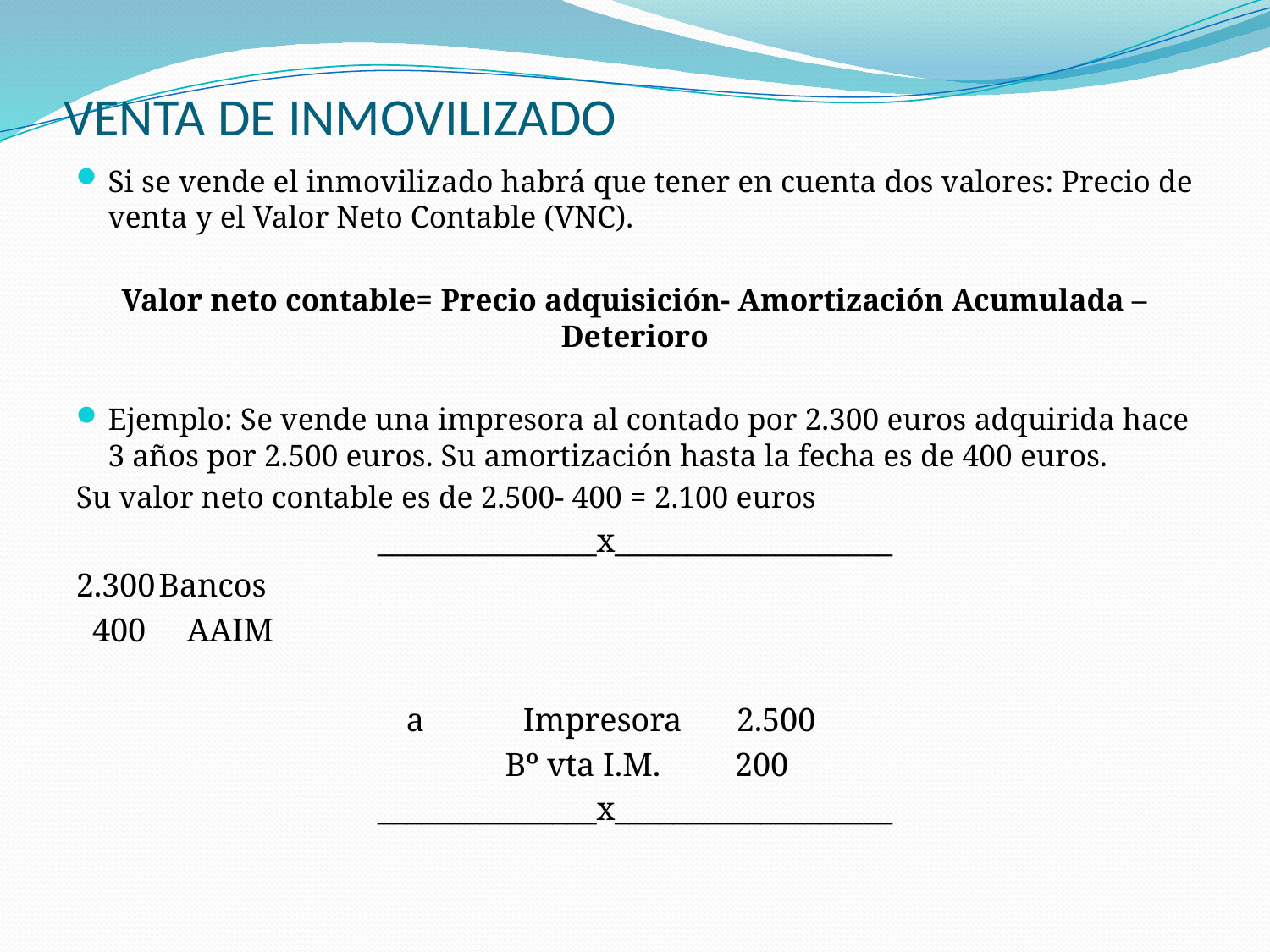

# VENTA DE INMOVILIZADO
Si se vende el inmovilizado habrá que tener en cuenta dos valores: Precio de venta y el Valor Neto Contable (VNC).

Valor neto contable= Precio adquisición- Amortización Acumulada – Deterioro

Ejemplo: Se vende una impresora al contado por 2.300 euros adquirida hace 3 años por 2.500 euros. Su amortización hasta la fecha es de 400 euros.
Su valor neto contable es de 2.500- 400 = 2.100 euros
_______________x___________________
2.300	Bancos
  400     AAIM

				a            Impresora	2.500
				 	  Bº vta I.M.         200
_______________x___________________